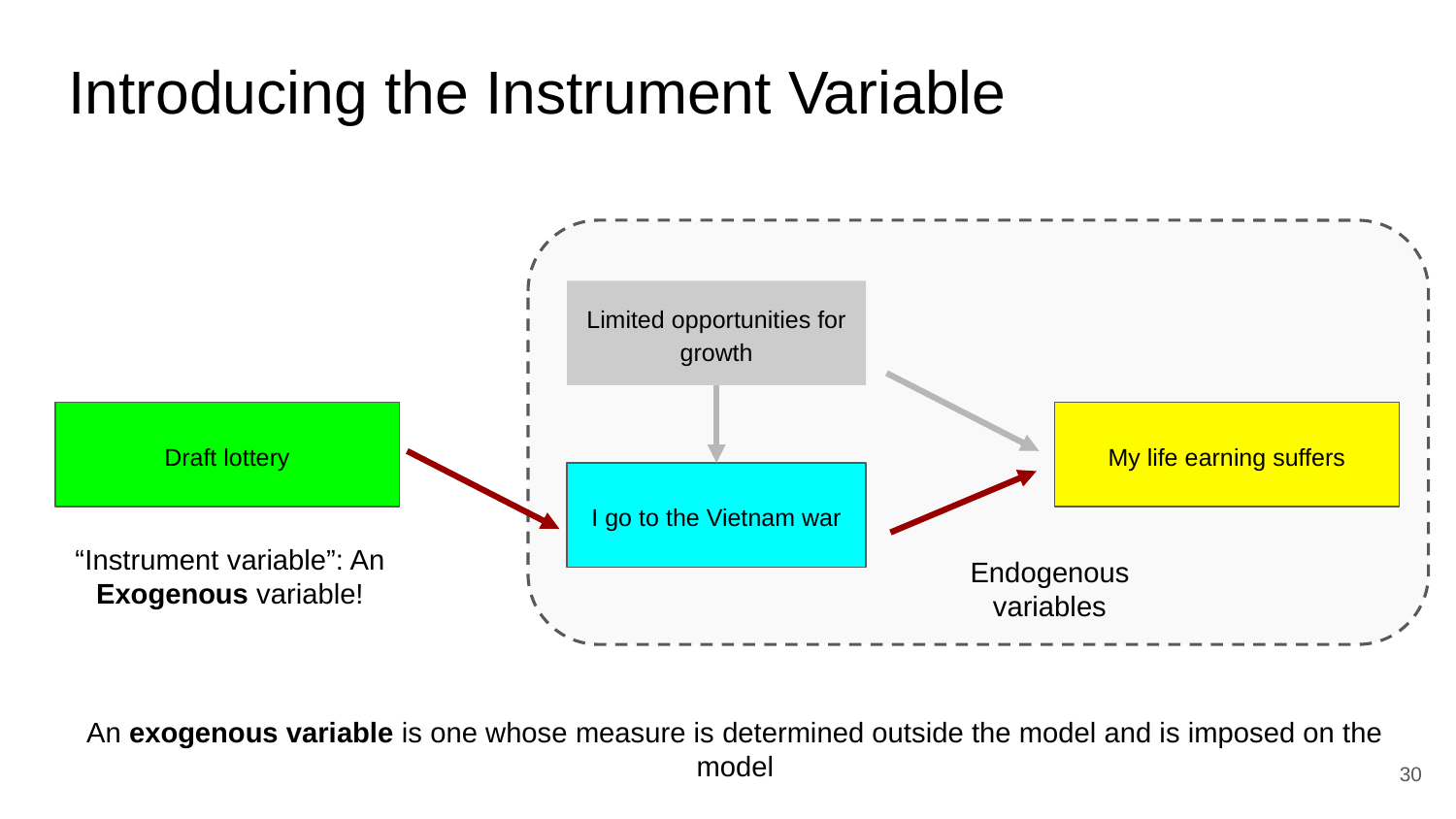

Introducing the Instrument Variable

Limited opportunities for growth
Draft lottery

My life earning suffers
I go to the Vietnam war
“Instrument variable”: An Exogenous variable!
Endogenous variables
An exogenous variable is one whose measure is determined outside the model and is imposed on the model

30